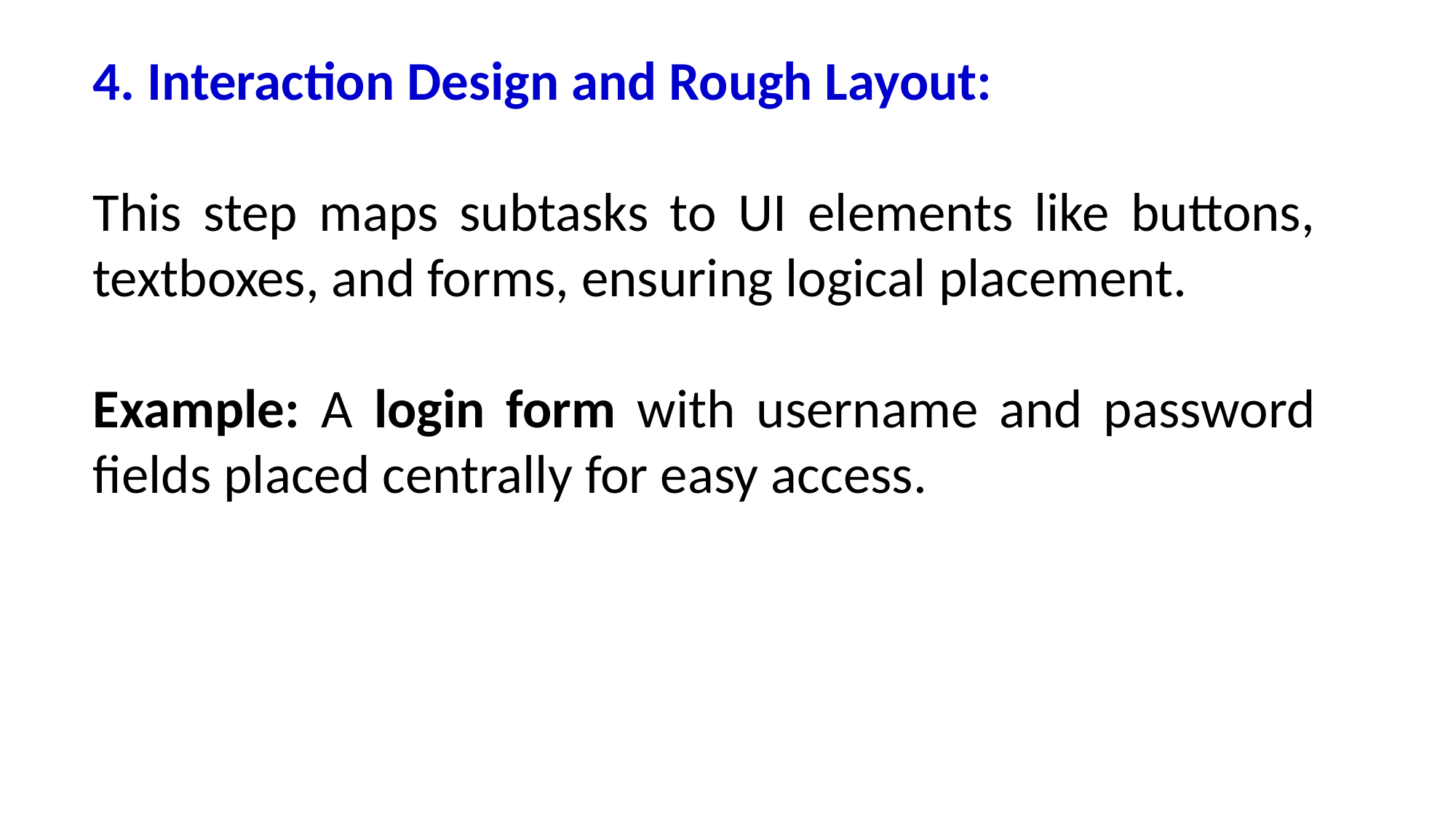

4. Interaction Design and Rough Layout:

This step maps subtasks to UI elements like buttons, textboxes, and forms, ensuring logical placement.

Example: A login form with username and password fields placed centrally for easy access.